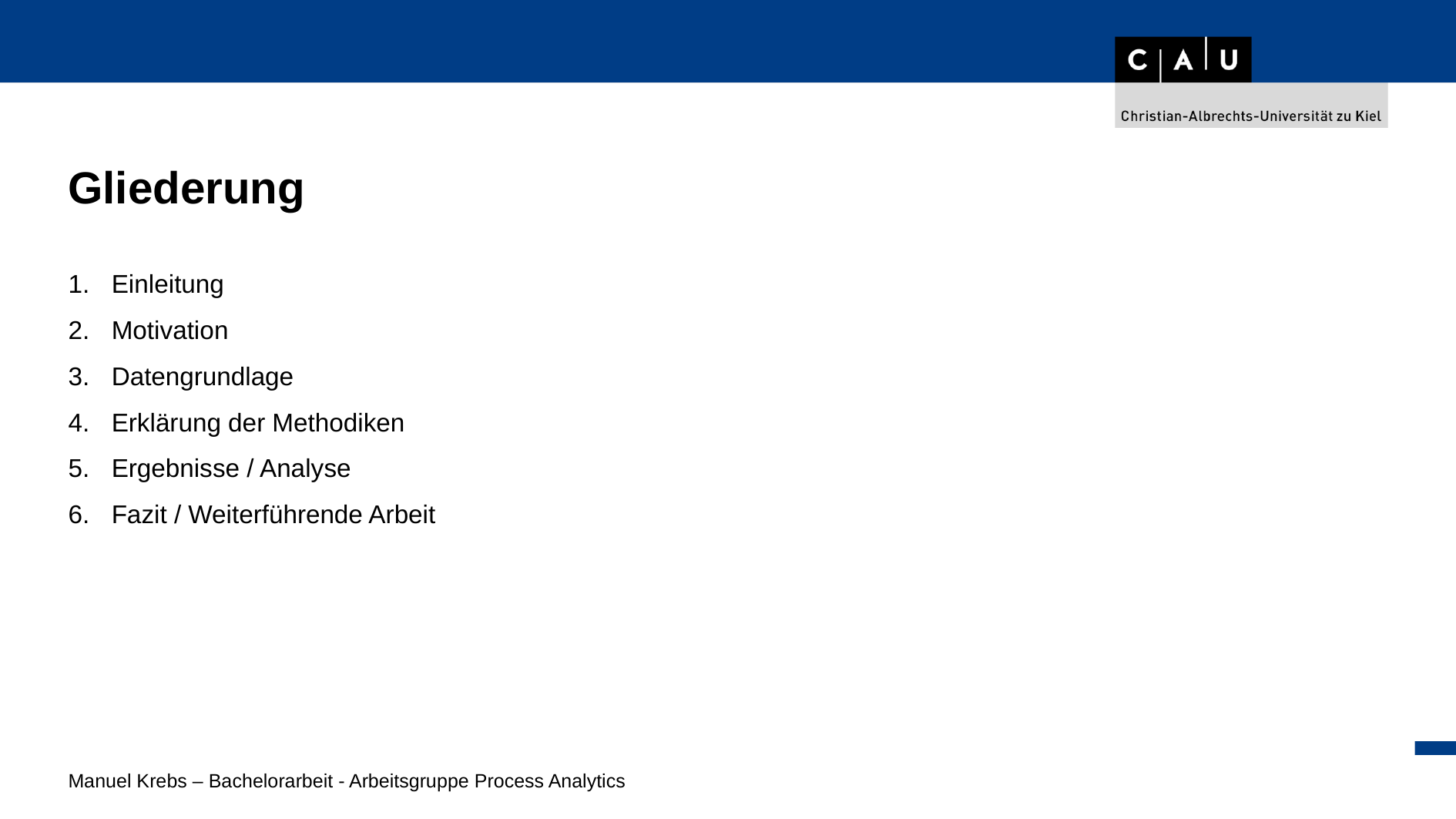

Gliederung
Einleitung
Motivation
Datengrundlage
Erklärung der Methodiken
Ergebnisse / Analyse
Fazit / Weiterführende Arbeit

Manuel Krebs – Bachelorarbeit - Arbeitsgruppe Process Analytics